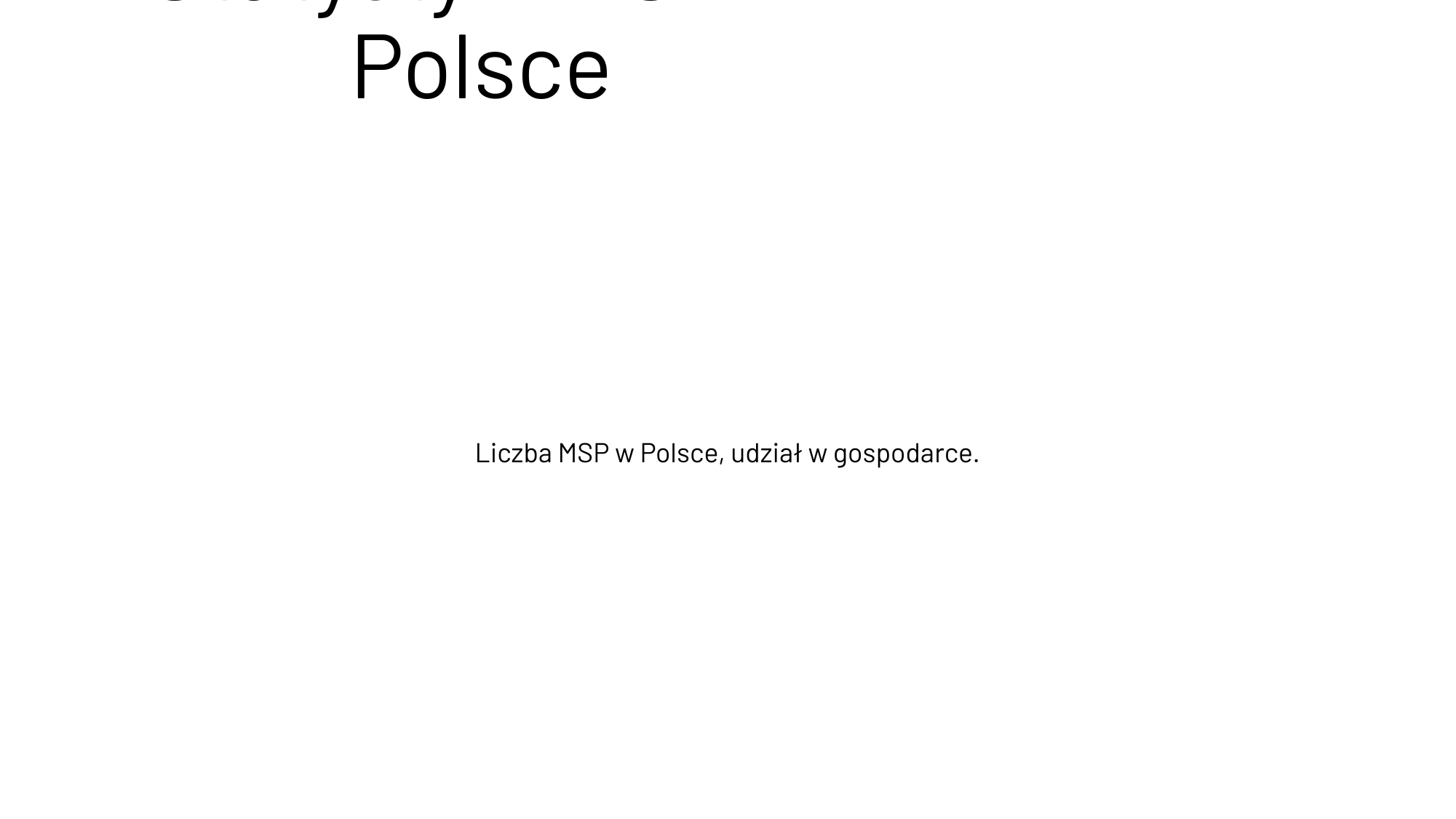

# Statystyki MSP w Polsce
Liczba MSP w Polsce, udział w gospodarce.